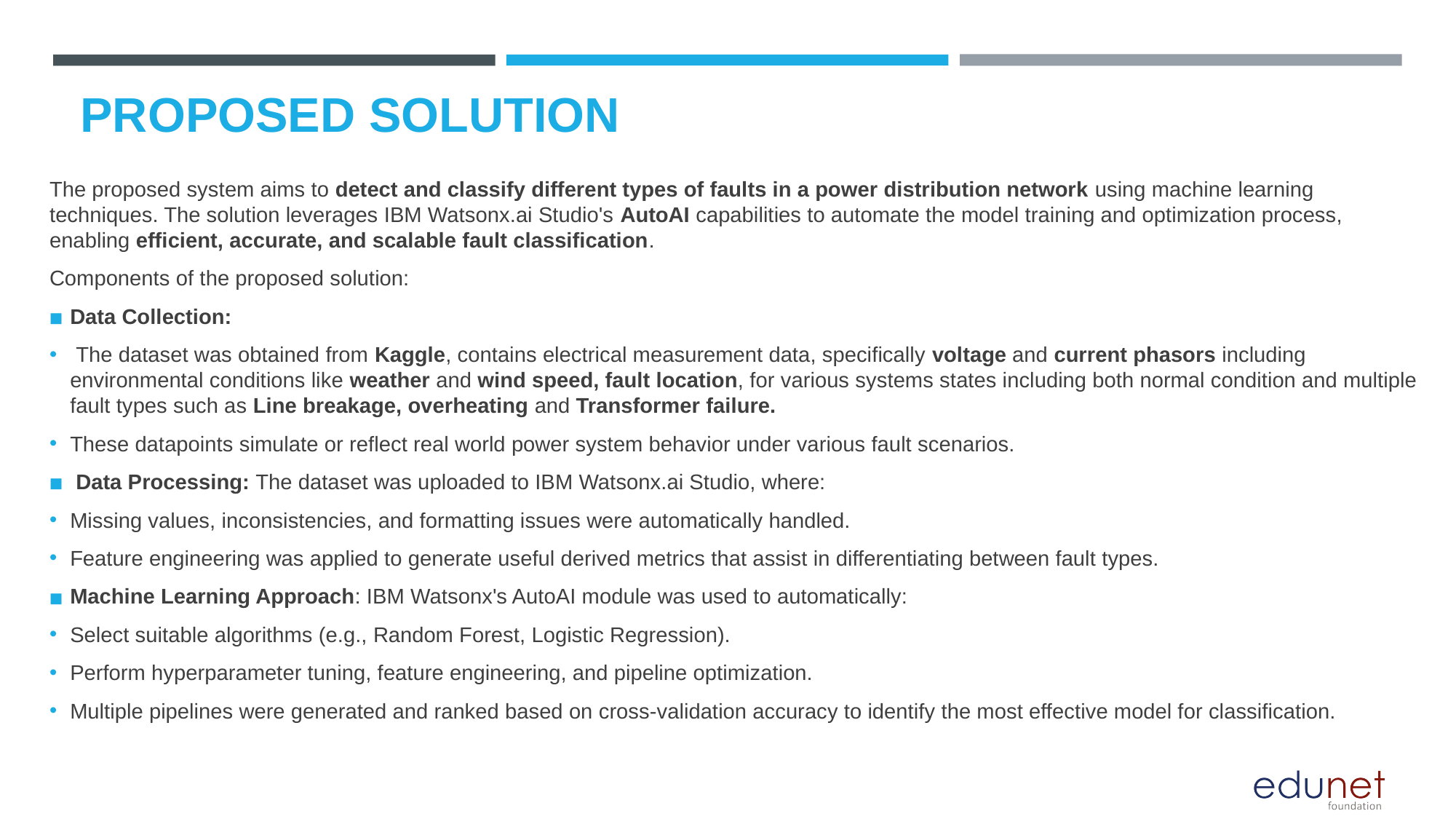

# PROPOSED SOLUTION

The proposed system aims to detect and classify different types of faults in a power distribution network using machine learning techniques. The solution leverages IBM Watsonx.ai Studio's AutoAI capabilities to automate the model training and optimization process, enabling efficient, accurate, and scalable fault classification.
Components of the proposed solution:
Data Collection:
 The dataset was obtained from Kaggle, contains electrical measurement data, specifically voltage and current phasors including environmental conditions like weather and wind speed, fault location, for various systems states including both normal condition and multiple fault types such as Line breakage, overheating and Transformer failure.
These datapoints simulate or reflect real world power system behavior under various fault scenarios.
 Data Processing: The dataset was uploaded to IBM Watsonx.ai Studio, where:
Missing values, inconsistencies, and formatting issues were automatically handled.
Feature engineering was applied to generate useful derived metrics that assist in differentiating between fault types.
Machine Learning Approach: IBM Watsonx's AutoAI module was used to automatically:
Select suitable algorithms (e.g., Random Forest, Logistic Regression).
Perform hyperparameter tuning, feature engineering, and pipeline optimization.
Multiple pipelines were generated and ranked based on cross-validation accuracy to identify the most effective model for classification.